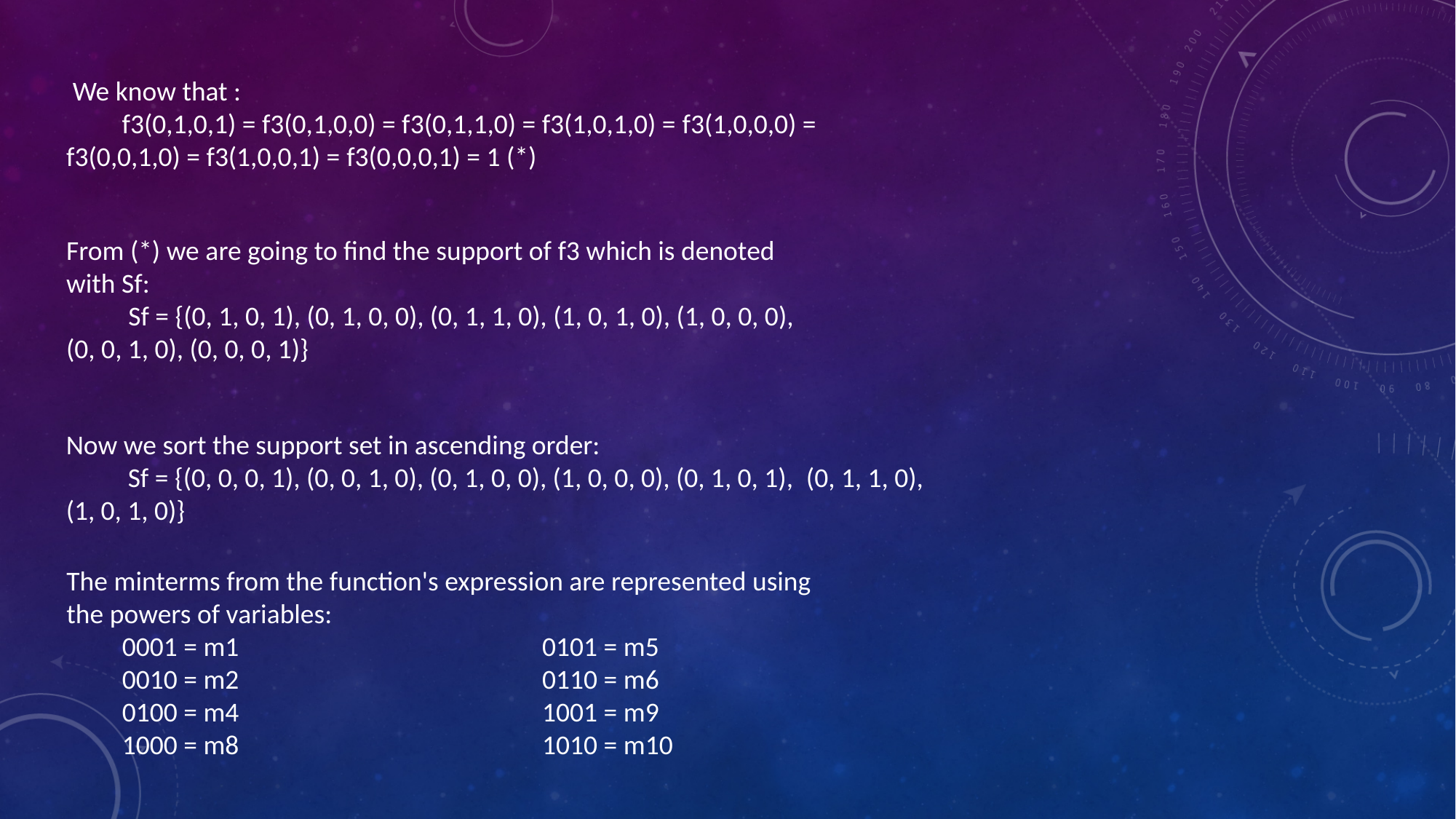

We know that :
         f3(0,1,0,1) = f3(0,1,0,0) = f3(0,1,1,0) = f3(1,0,1,0) = f3(1,0,0,0) = f3(0,0,1,0) = f3(1,0,0,1) = f3(0,0,0,1) = 1 (*)
From (*) we are going to find the support of f3 which is denoted with Sf:
          Sf = {(0, 1, 0, 1), (0, 1, 0, 0), (0, 1, 1, 0), (1, 0, 1, 0), (1, 0, 0, 0), (0, 0, 1, 0), (0, 0, 0, 1)}
Now we sort the support set in ascending order:
          Sf = {(0, 0, 0, 1), (0, 0, 1, 0), (0, 1, 0, 0), (1, 0, 0, 0), (0, 1, 0, 1),  (0, 1, 1, 0), (1, 0, 1, 0)}
The minterms from the function's expression are represented using the powers of variables:
         0001 = m1                                                 0101 = m5
         0010 = m2                                                 0110 = m6
         0100 = m4                                                 1001 = m9
         1000 = m8                                                 1010 = m10